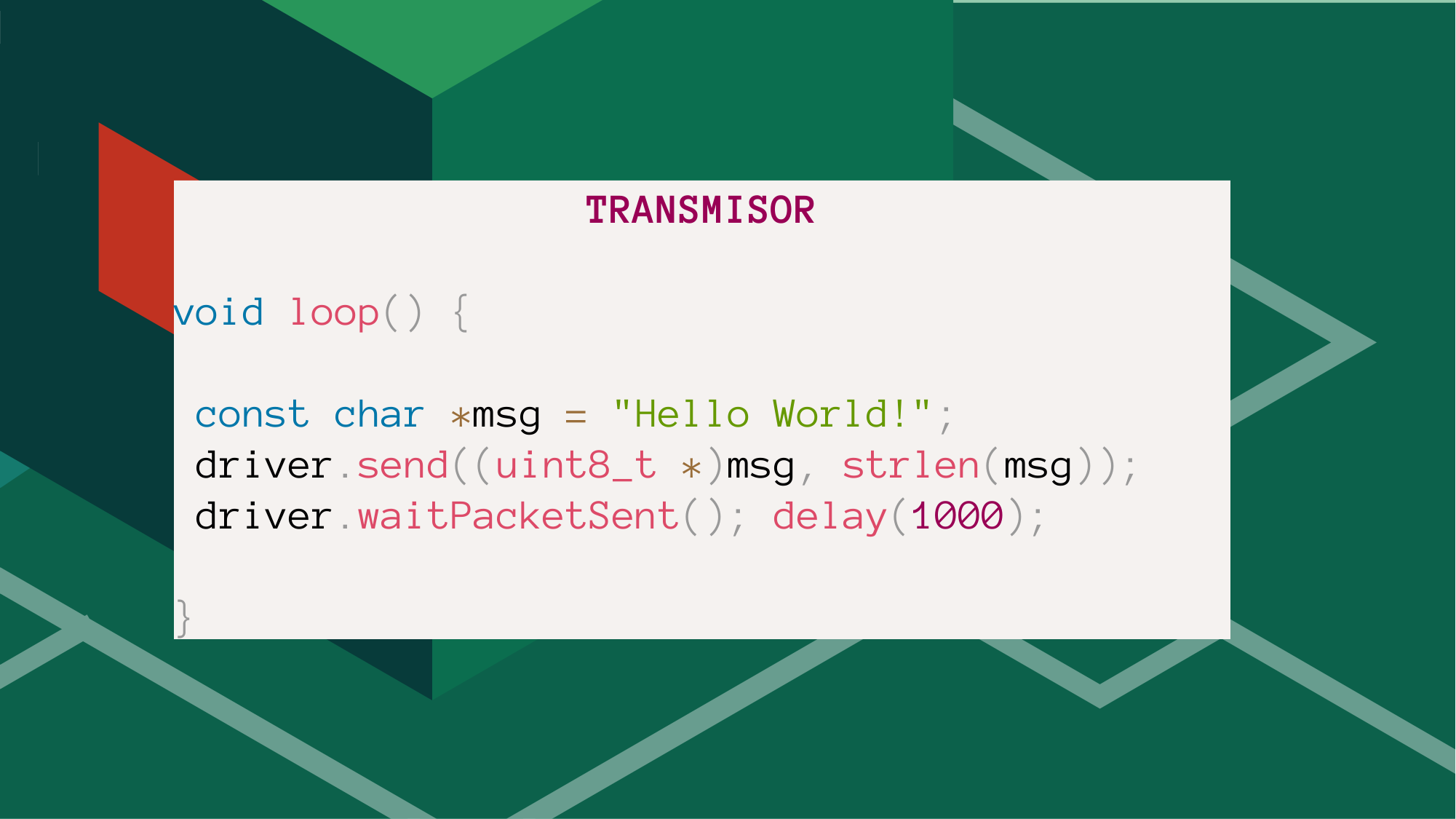

TRANSMISOR

void loop() {

 const char *msg = "Hello World!";
 driver.send((uint8_t *)msg, strlen(msg));
 driver.waitPacketSent(); delay(1000);

}